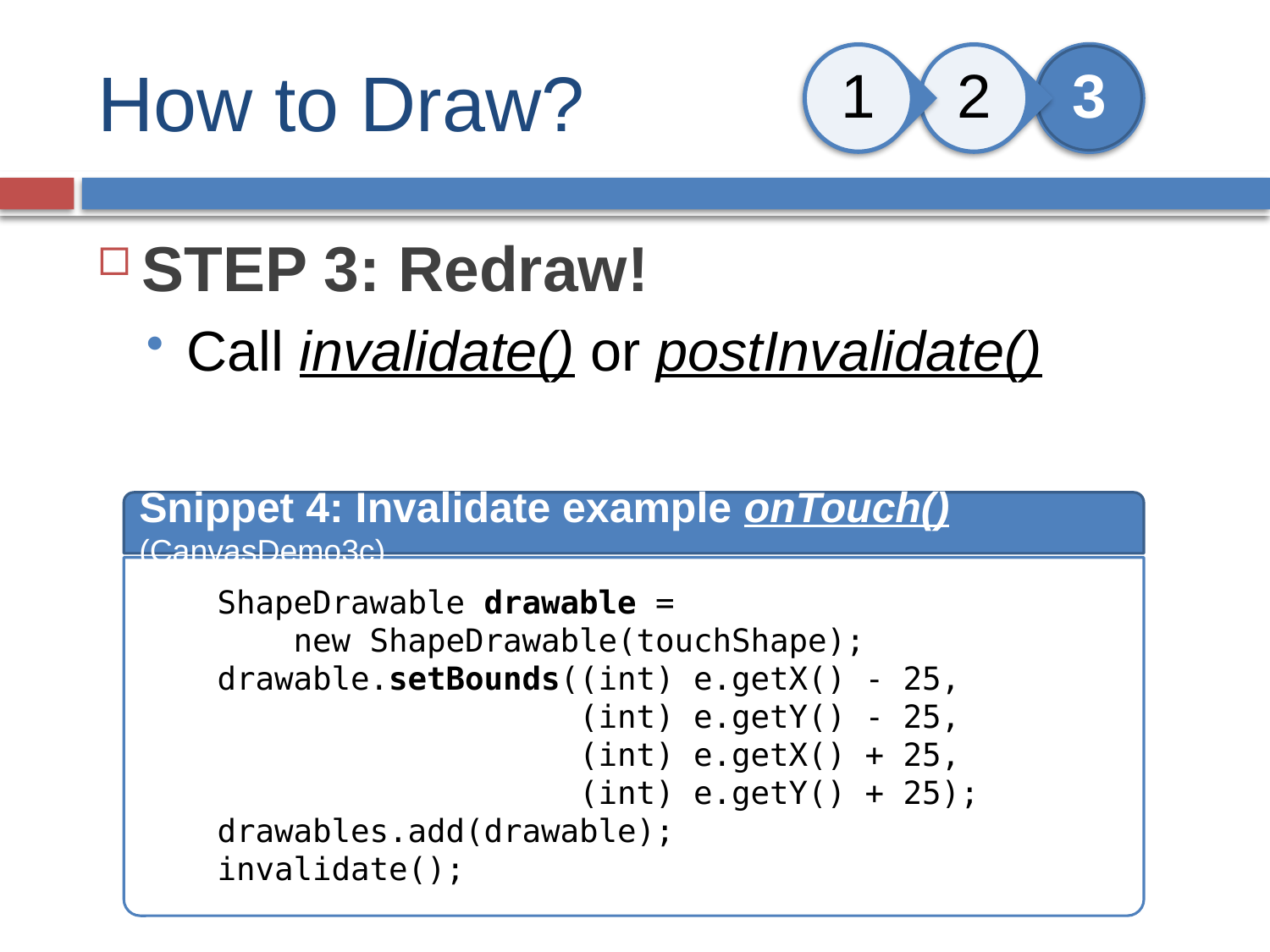

3
2
1
# How to Draw?
STEP 3: Redraw!
Call invalidate() or postInvalidate()
Snippet 4: Invalidate example onTouch()	(CanvasDemo3c)
    ShapeDrawable drawable =
        new ShapeDrawable(touchShape);
    drawable.setBounds((int) e.getX() - 25,
                       (int) e.getY() - 25,
                       (int) e.getX() + 25,
                       (int) e.getY() + 25);
    drawables.add(drawable);
    invalidate();